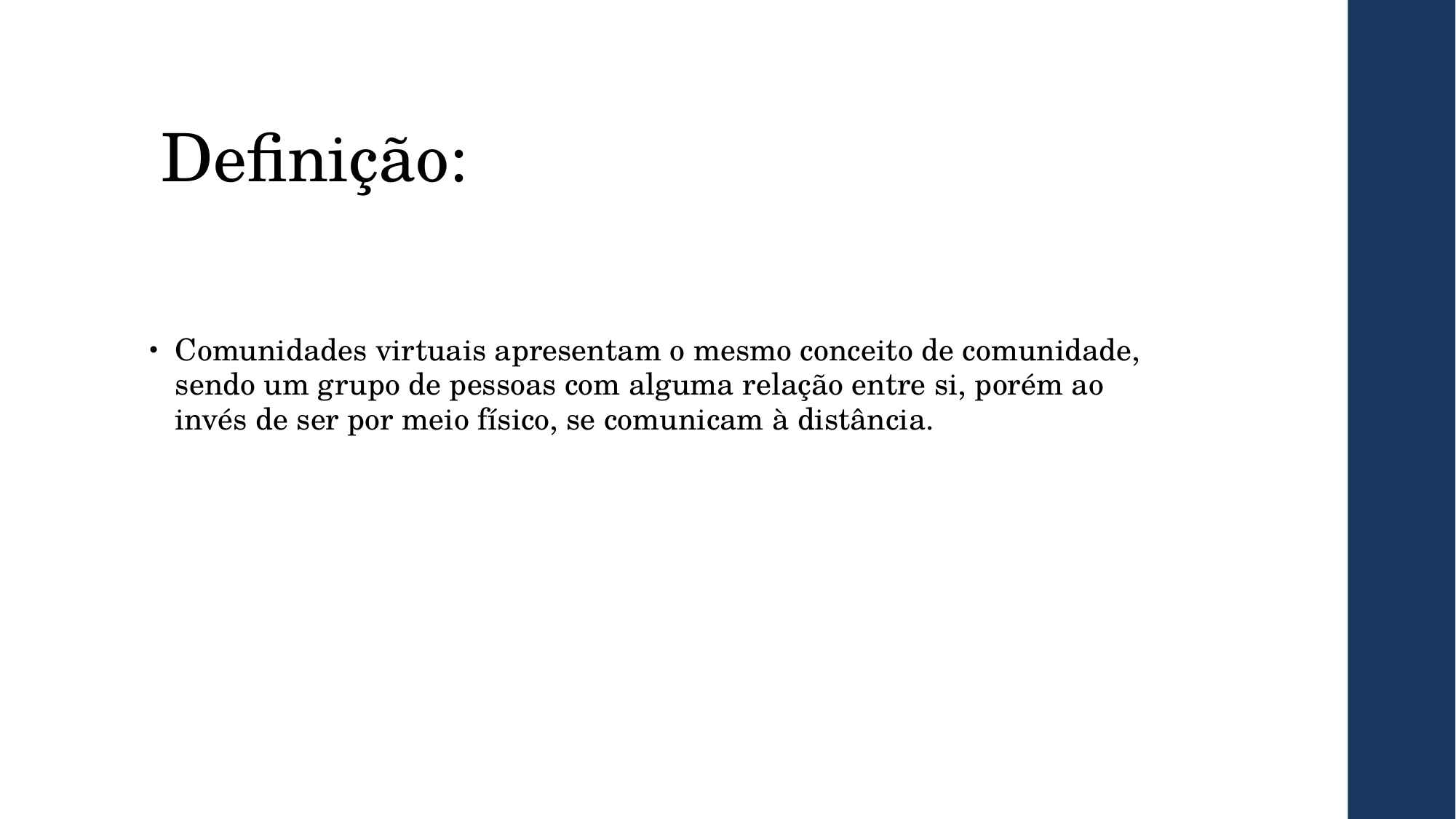

Definição:
Comunidades virtuais apresentam o mesmo conceito de comunidade, sendo um grupo de pessoas com alguma relação entre si, porém ao invés de ser por meio físico, se comunicam à distância.